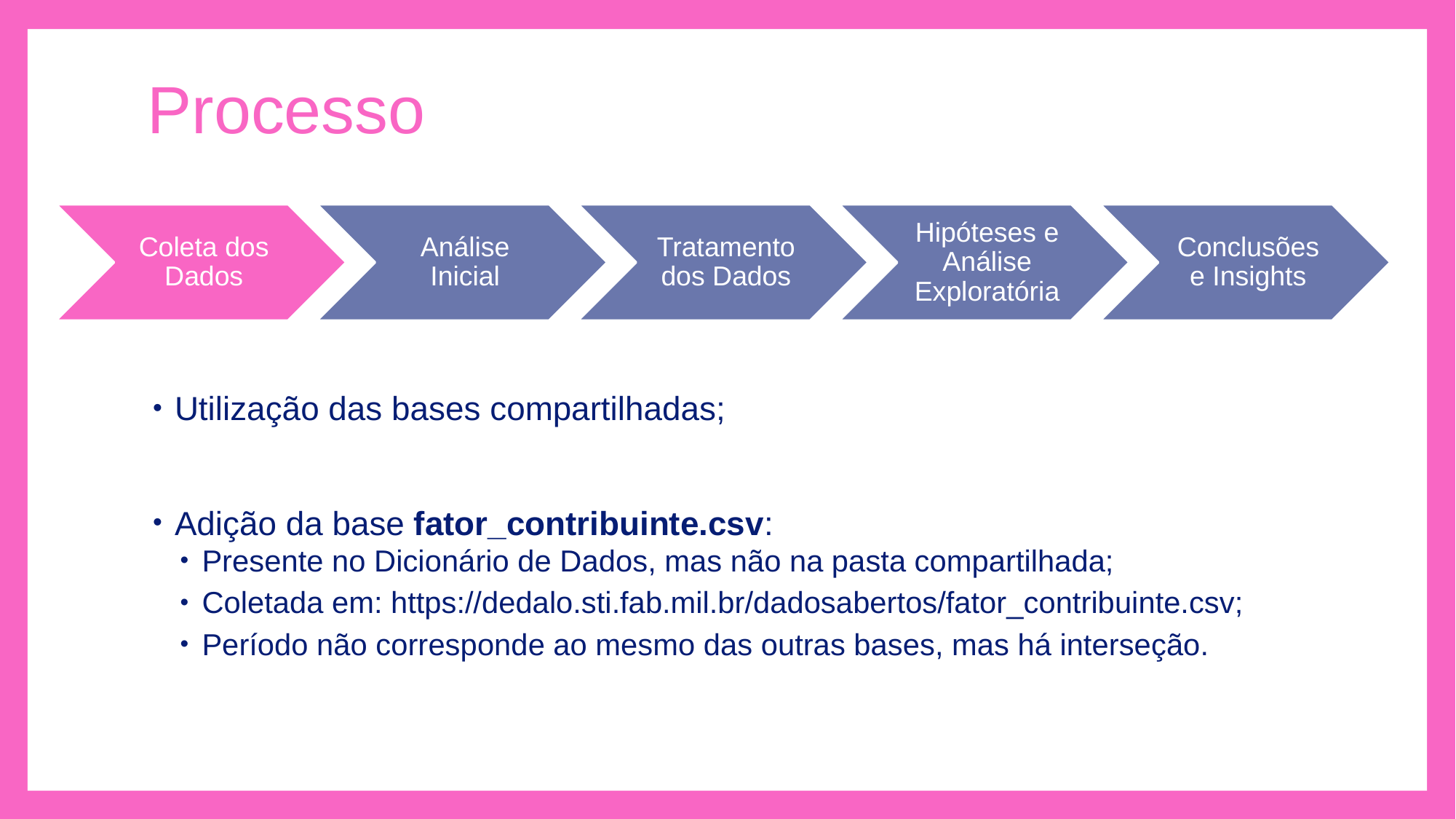

# Processo
Coleta dos Dados
Análise Inicial
Tratamento dos Dados
Hipóteses e Análise Exploratória
Conclusões e Insights
Utilização das bases compartilhadas;

Adição da base fator_contribuinte.csv:
Presente no Dicionário de Dados, mas não na pasta compartilhada;
Coletada em: https://dedalo.sti.fab.mil.br/dadosabertos/fator_contribuinte.csv;
Período não corresponde ao mesmo das outras bases, mas há interseção.